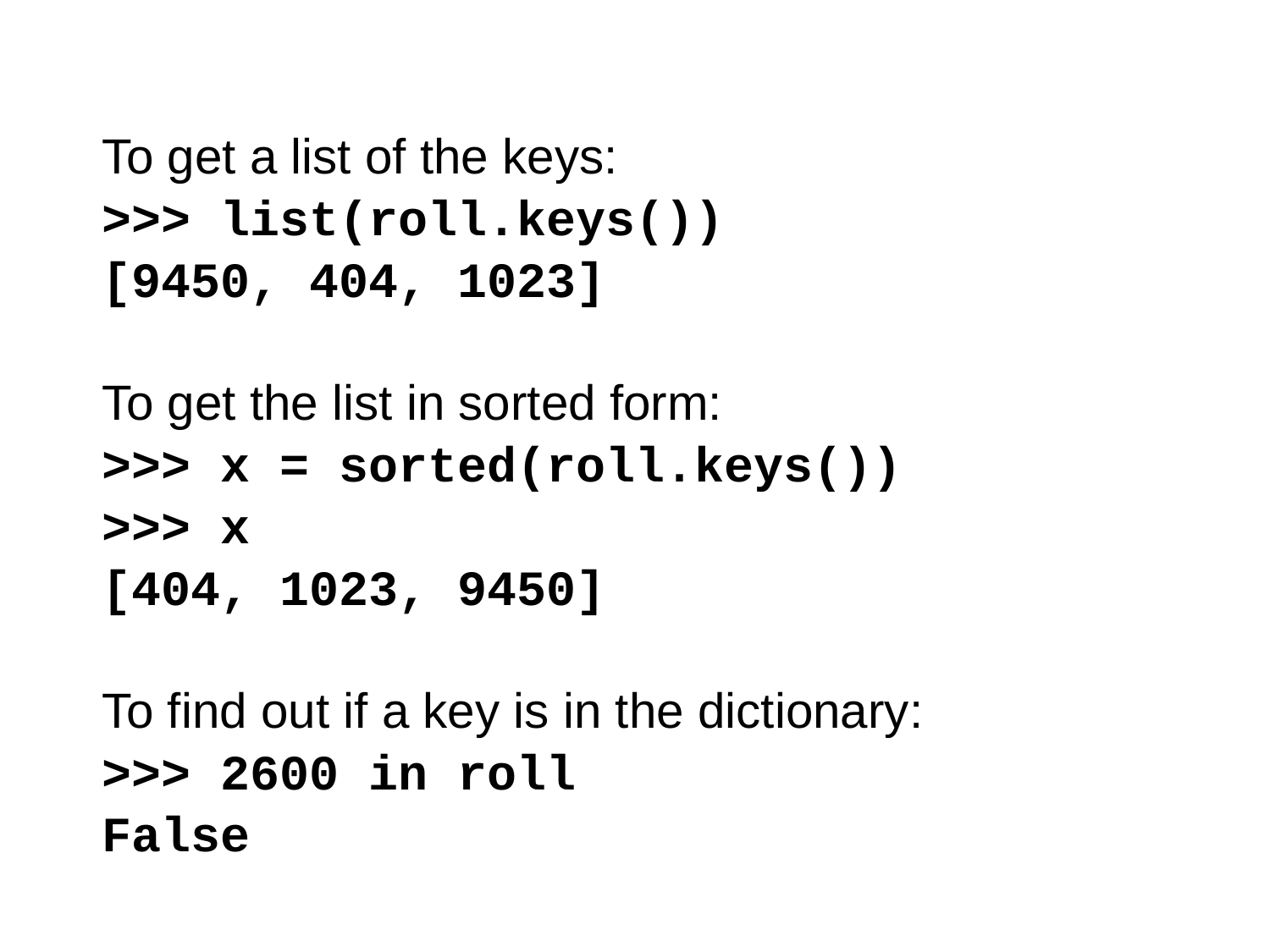

To get a list of the keys:
>>> list(roll.keys())
[9450, 404, 1023]

To get the list in sorted form:
>>> x = sorted(roll.keys())
>>> x
[404, 1023, 9450]

To find out if a key is in the dictionary:
>>> 2600 in roll
False

63